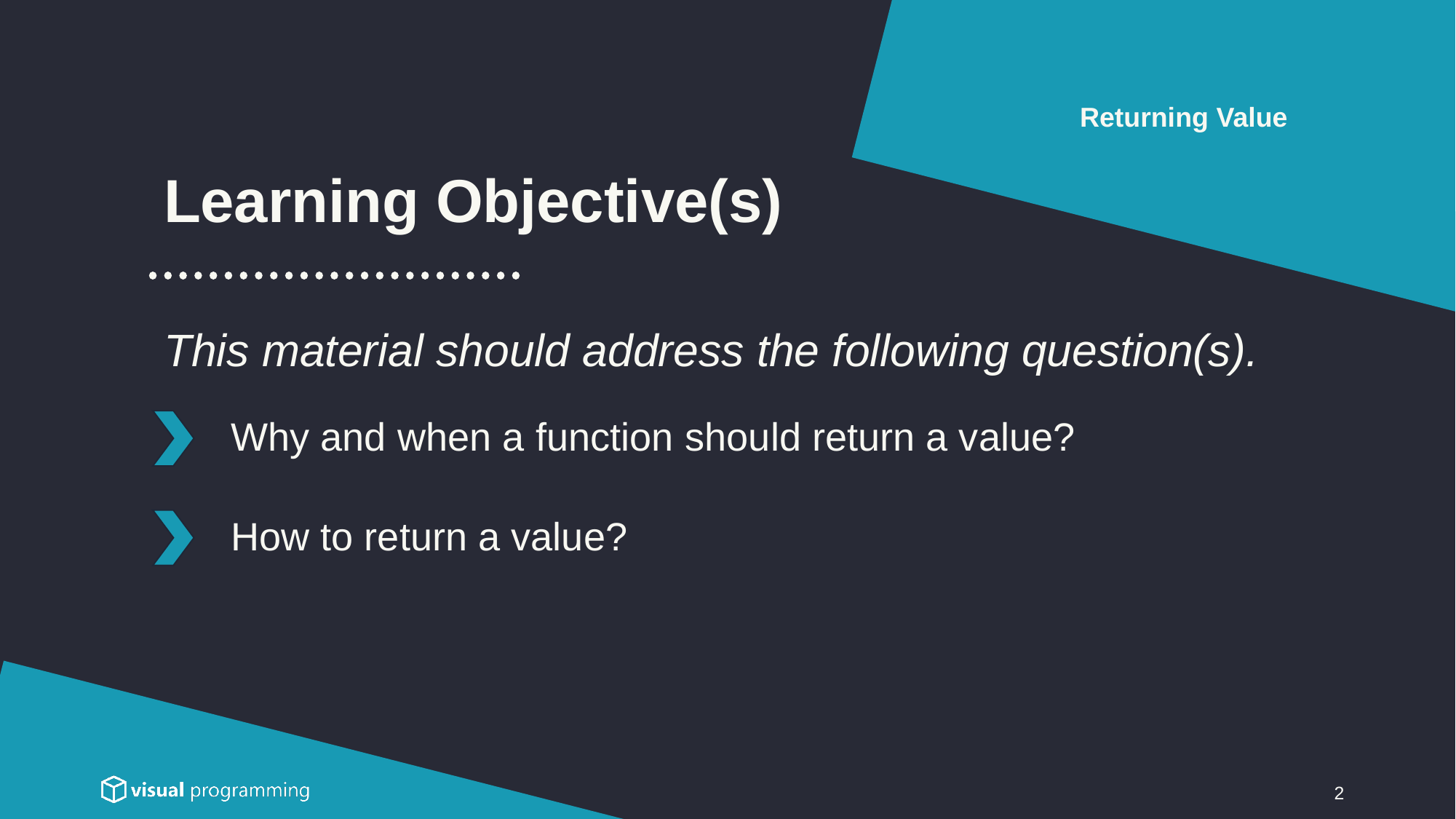

Returning Value
Learning Objective(s)
This material should address the following question(s).
# Why and when a function should return a value?
How to return a value?
2